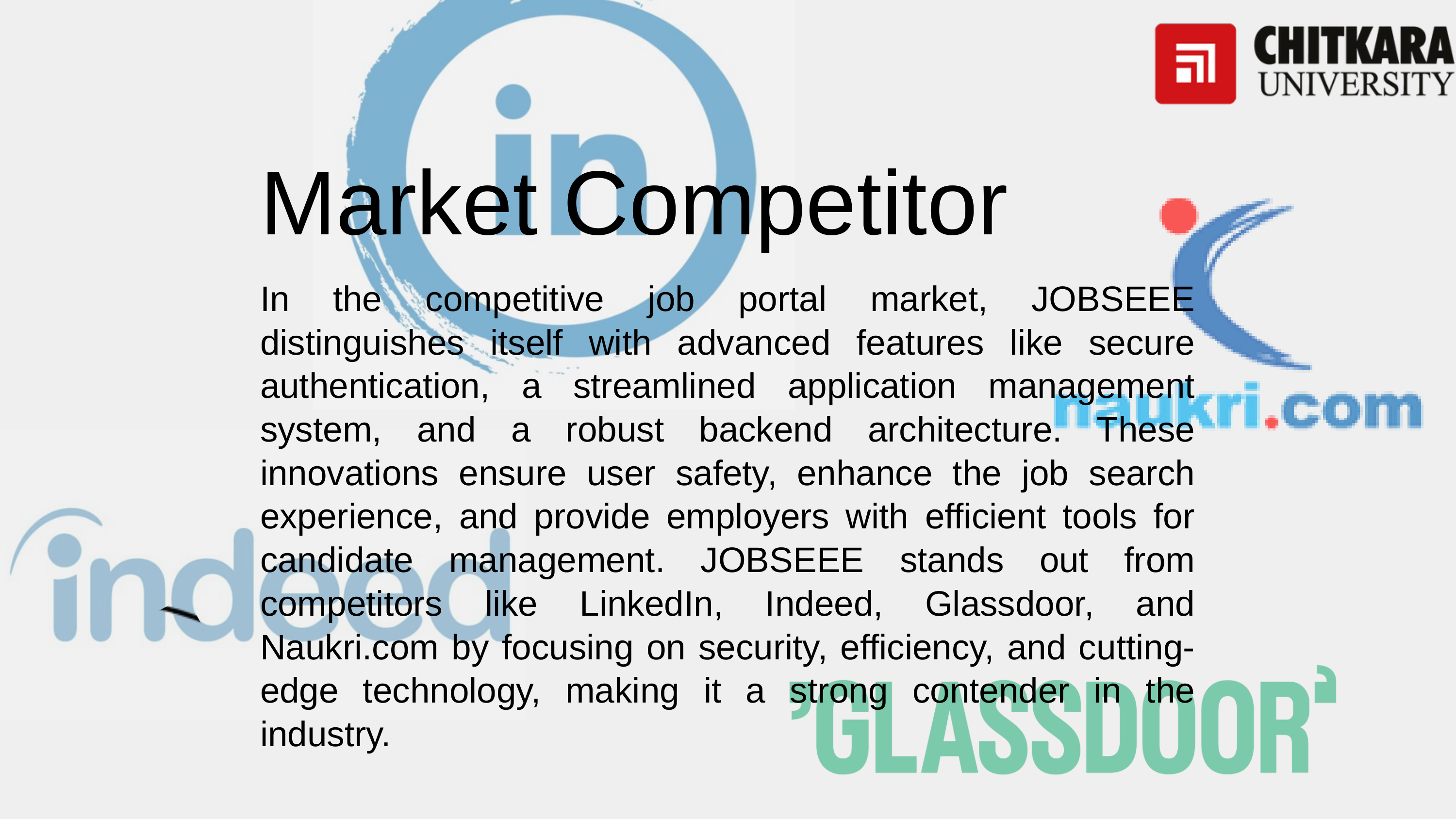

Market Competitor

In the competitive job portal market, JOBSEEE distinguishes itself with advanced features like secure authentication, a streamlined application management system, and a robust backend architecture. These innovations ensure user safety, enhance the job search experience, and provide employers with efficient tools for candidate management. JOBSEEE stands out from competitors like LinkedIn, Indeed, Glassdoor, and Naukri.com by focusing on security, efficiency, and cutting-edge technology, making it a strong contender in the industry.